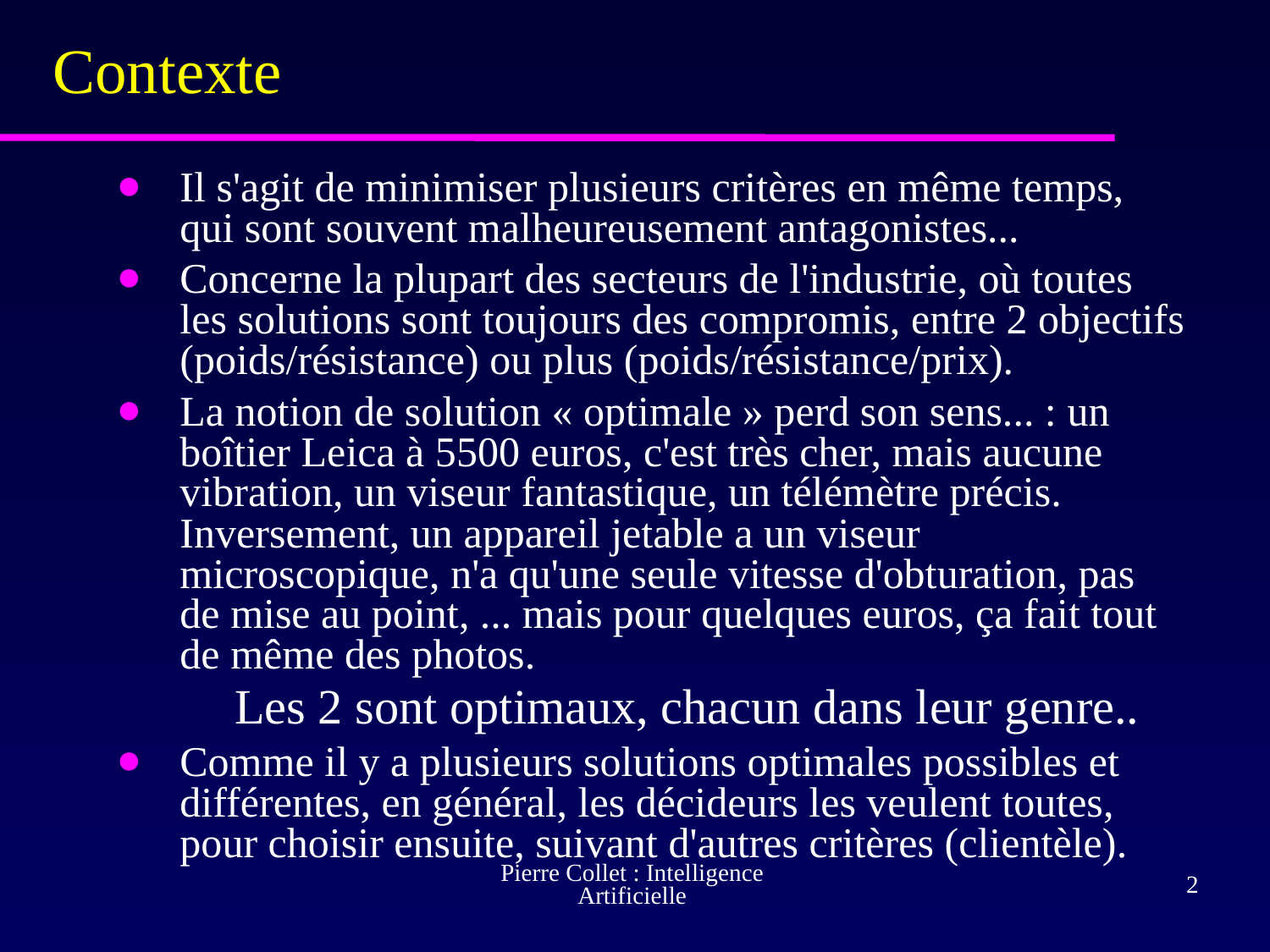

# Contexte
Il s'agit de minimiser plusieurs critères en même temps, qui sont souvent malheureusement antagonistes...
Concerne la plupart des secteurs de l'industrie, où toutes les solutions sont toujours des compromis, entre 2 objectifs (poids/résistance) ou plus (poids/résistance/prix).
La notion de solution « optimale » perd son sens... : un boîtier Leica à 5500 euros, c'est très cher, mais aucune vibration, un viseur fantastique, un télémètre précis. Inversement, un appareil jetable a un viseur microscopique, n'a qu'une seule vitesse d'obturation, pas de mise au point, ... mais pour quelques euros, ça fait tout de même des photos.
Les 2 sont optimaux, chacun dans leur genre..
Comme il y a plusieurs solutions optimales possibles et différentes, en général, les décideurs les veulent toutes, pour choisir ensuite, suivant d'autres critères (clientèle).
Pierre Collet : Intelligence Artificielle
2